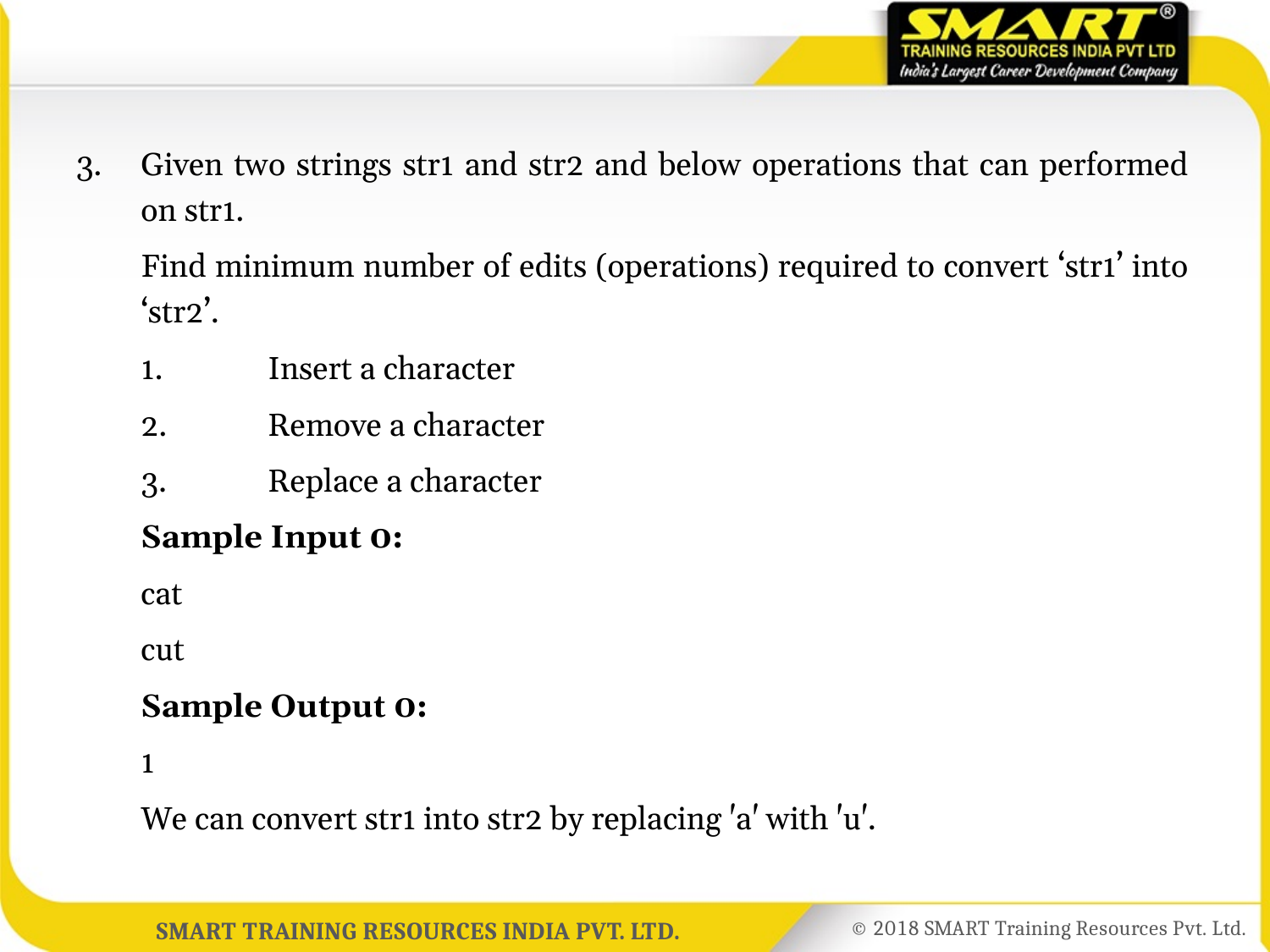

3.	Given two strings str1 and str2 and below operations that can performed on str1.
	Find minimum number of edits (operations) required to convert ‘str1’ into ‘str2’.
	1.	Insert a character
	2.	Remove a character
	3.	Replace a character
	Sample Input 0:
	cat
	cut
	Sample Output 0:
	1
	We can convert str1 into str2 by replacing 'a' with 'u'.